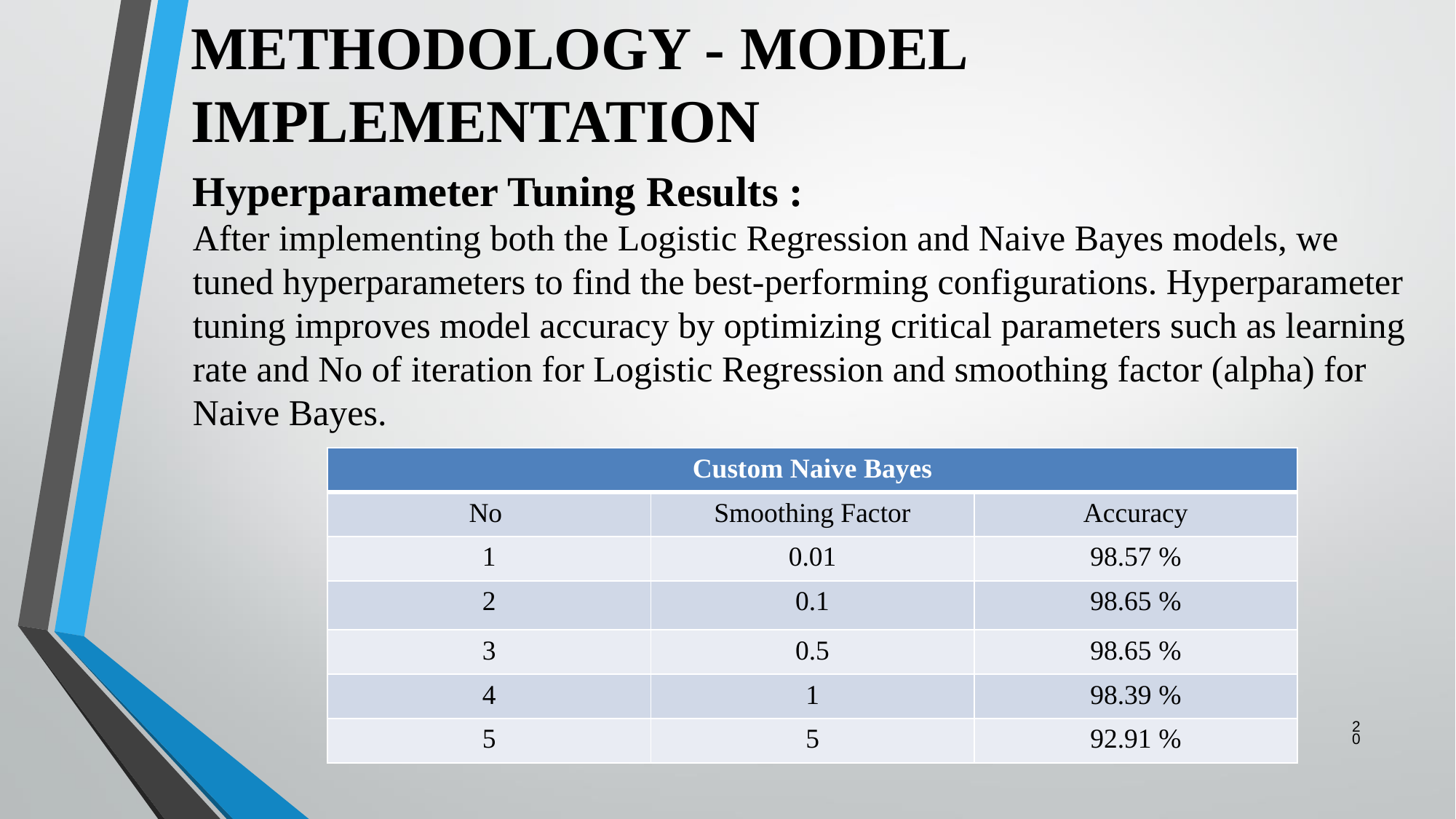

# METHODOLOGY - MODEL IMPLEMENTATION
Hyperparameter Tuning Results :
After implementing both the Logistic Regression and Naive Bayes models, we tuned hyperparameters to find the best-performing configurations. Hyperparameter tuning improves model accuracy by optimizing critical parameters such as learning rate and No of iteration for Logistic Regression and smoothing factor (alpha) for Naive Bayes.

| Custom Naive Bayes |  |  |
| --- | --- | --- |
| No | Smoothing Factor | Accuracy |
| 1 | 0.01 | 98.57 % |
| 2 | 0.1 | 98.65 % |
| 3 | 0.5 | 98.65 % |
| 4 | 1 | 98.39 % |
| 5 | 5 | 92.91 % |
20